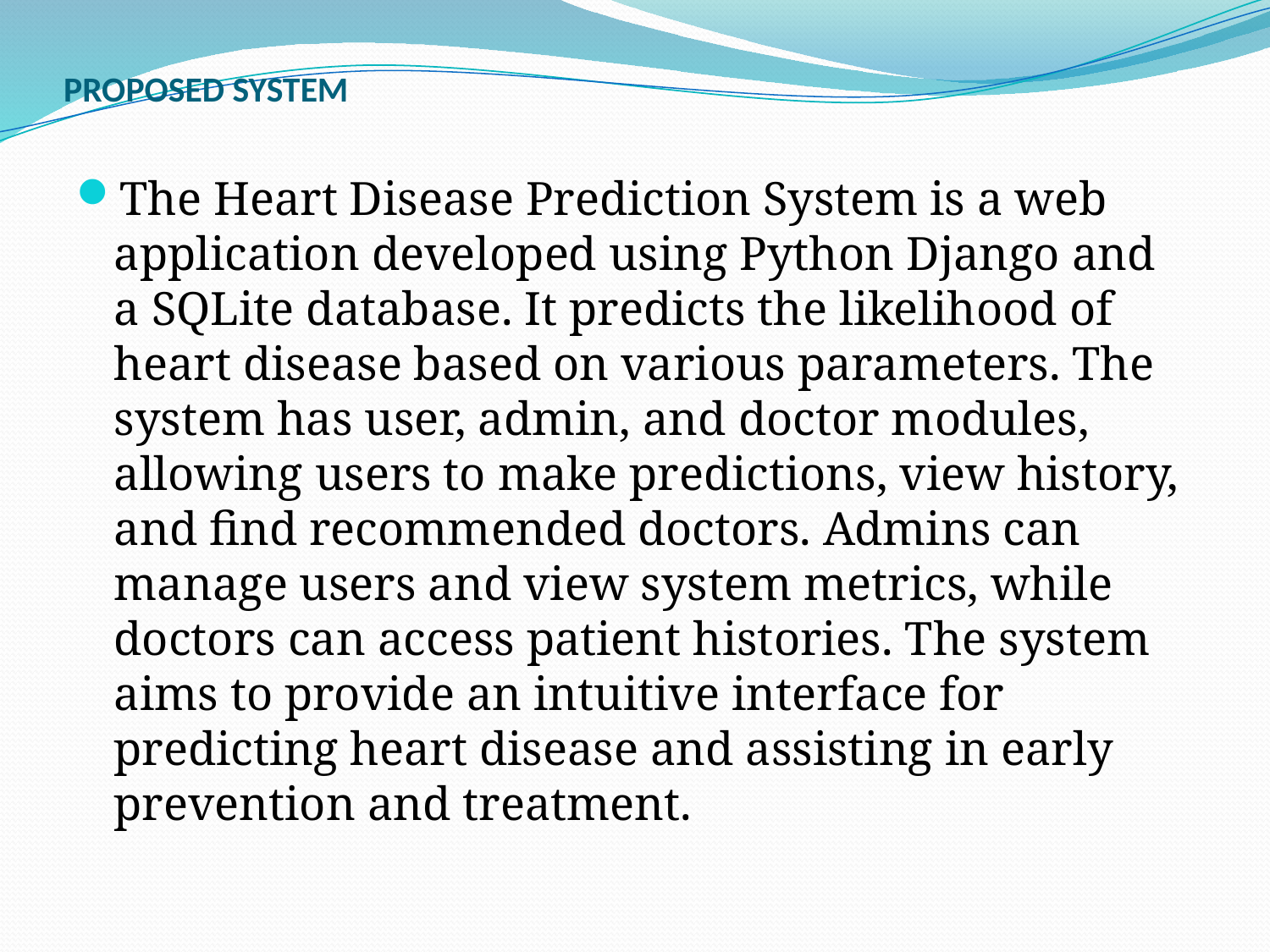

# PROPOSED SYSTEM

The Heart Disease Prediction System is a web application developed using Python Django and a SQLite database. It predicts the likelihood of heart disease based on various parameters. The system has user, admin, and doctor modules, allowing users to make predictions, view history, and find recommended doctors. Admins can manage users and view system metrics, while doctors can access patient histories. The system aims to provide an intuitive interface for predicting heart disease and assisting in early prevention and treatment.